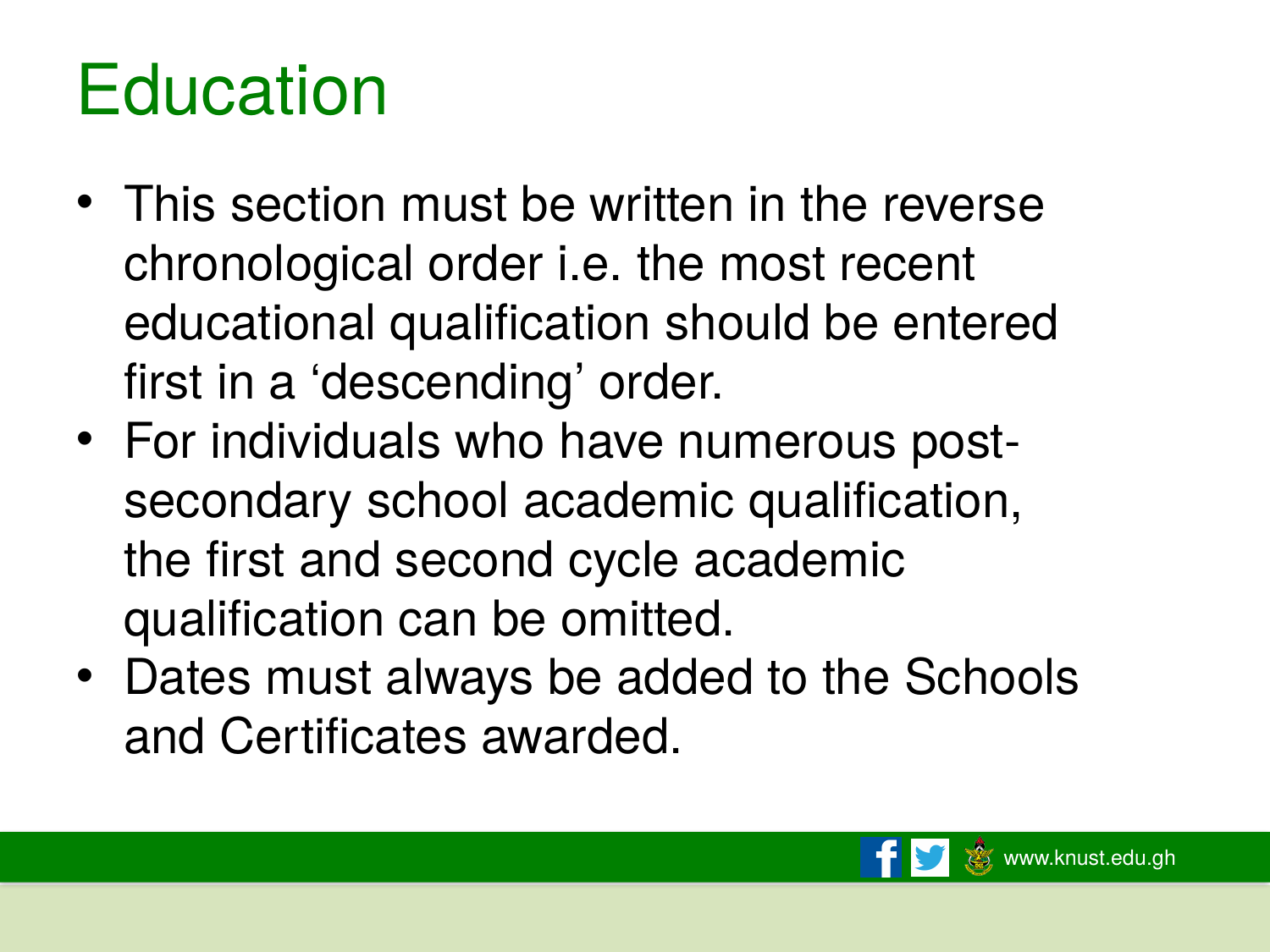

# Education
This section must be written in the reverse chronological order i.e. the most recent educational qualification should be entered first in a ‘descending’ order.
For individuals who have numerous post-secondary school academic qualification, the first and second cycle academic qualification can be omitted.
Dates must always be added to the Schools and Certificates awarded.